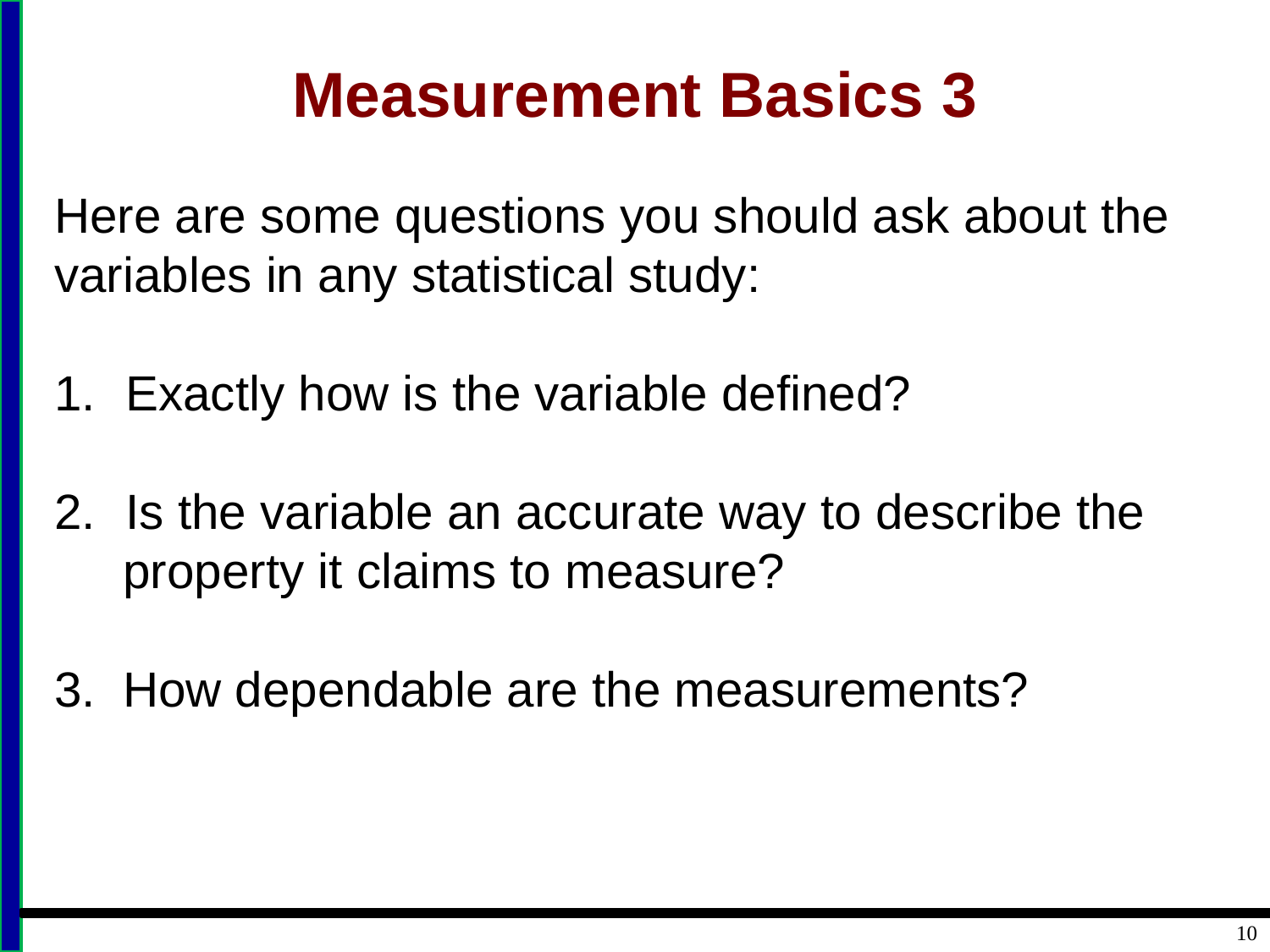

# Measurement Basics 3
Here are some questions you should ask about the variables in any statistical study:

Exactly how is the variable defined?

Is the variable an accurate way to describe the
     property it claims to measure?

3.  How dependable are the measurements?